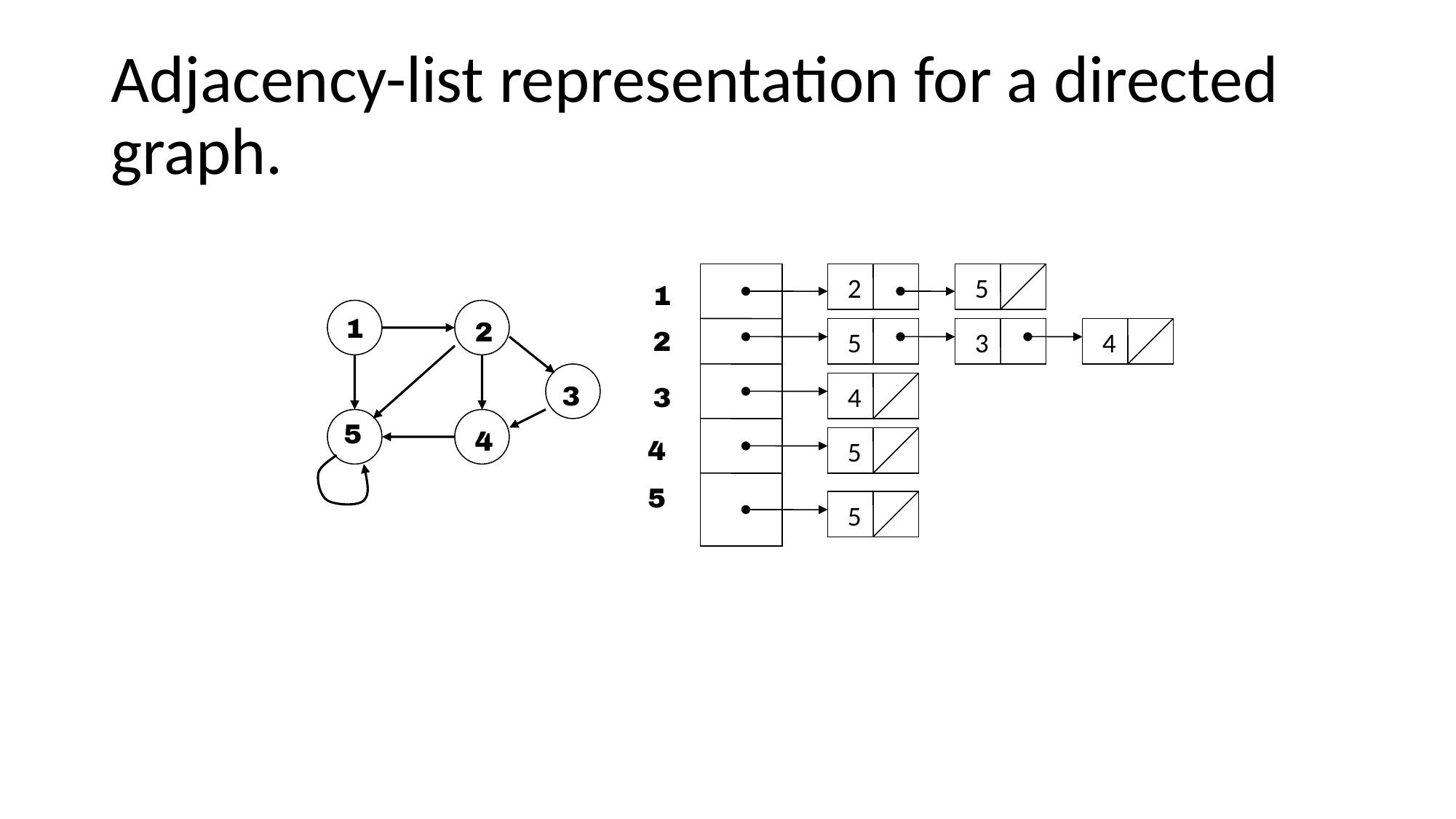

# Adjacency-list representation for a directed graph.

2
5
1

1
2

2
5
3
4

3
3
4

5

4

4
5

5

5